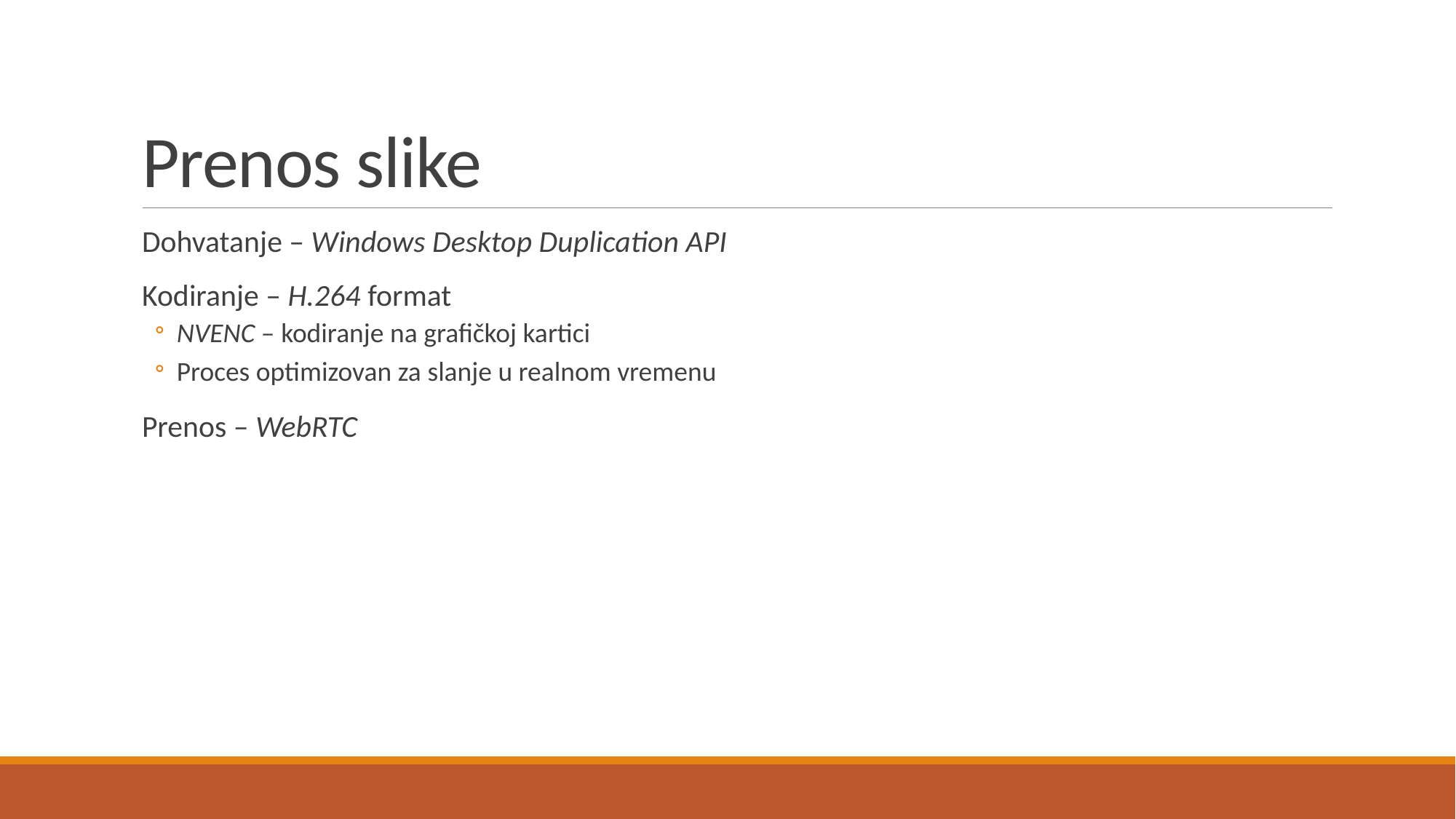

# Prenos slike
Dohvatanje – Windows Desktop Duplication API
Kodiranje – H.264 format
NVENC – kodiranje na grafičkoj kartici
Proces optimizovan za slanje u realnom vremenu
Prenos – WebRTC